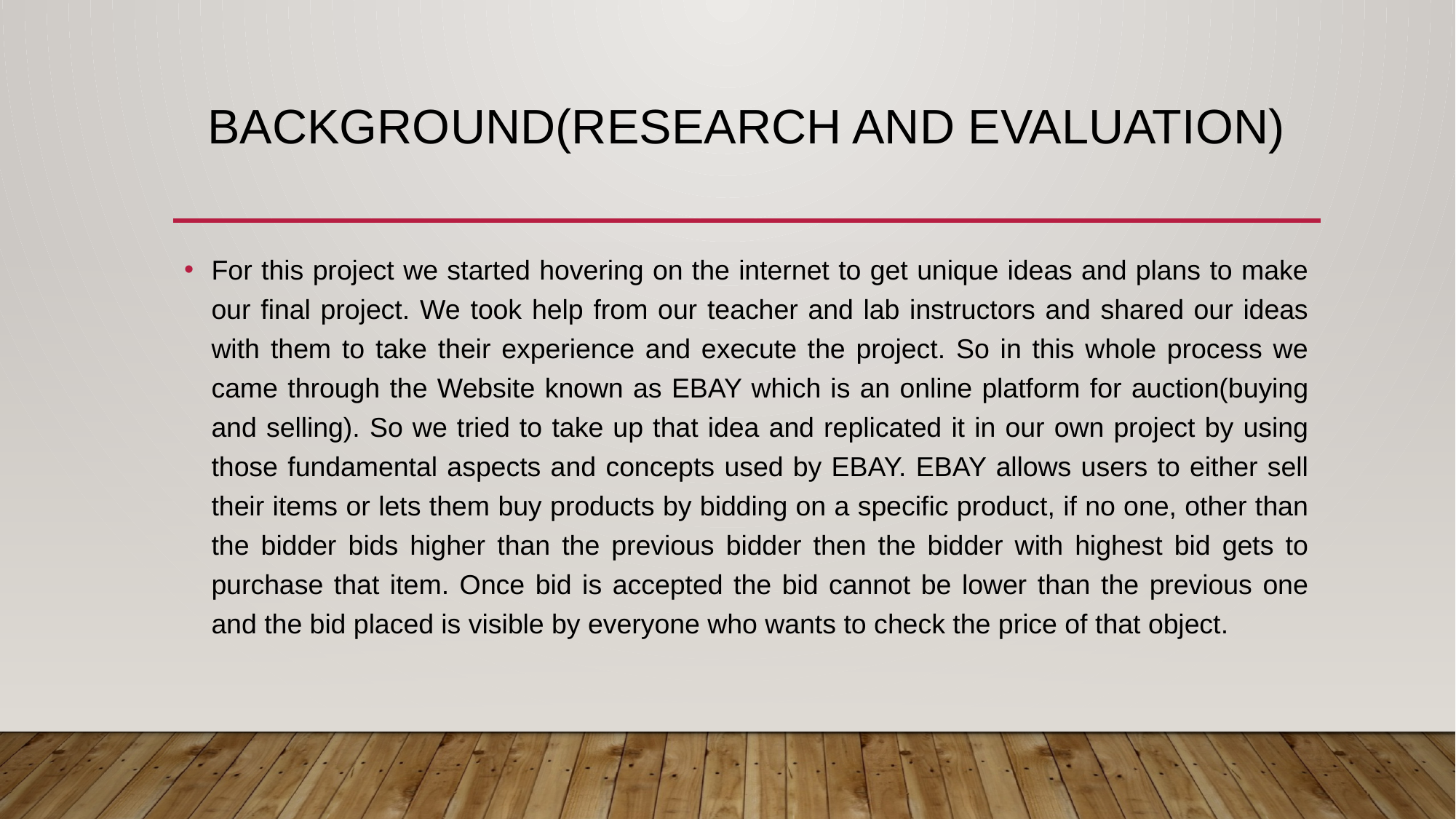

# Background(Research and Evaluation)
For this project we started hovering on the internet to get unique ideas and plans to make our final project. We took help from our teacher and lab instructors and shared our ideas with them to take their experience and execute the project. So in this whole process we came through the Website known as EBAY which is an online platform for auction(buying and selling). So we tried to take up that idea and replicated it in our own project by using those fundamental aspects and concepts used by EBAY. EBAY allows users to either sell their items or lets them buy products by bidding on a specific product, if no one, other than the bidder bids higher than the previous bidder then the bidder with highest bid gets to purchase that item. Once bid is accepted the bid cannot be lower than the previous one and the bid placed is visible by everyone who wants to check the price of that object.